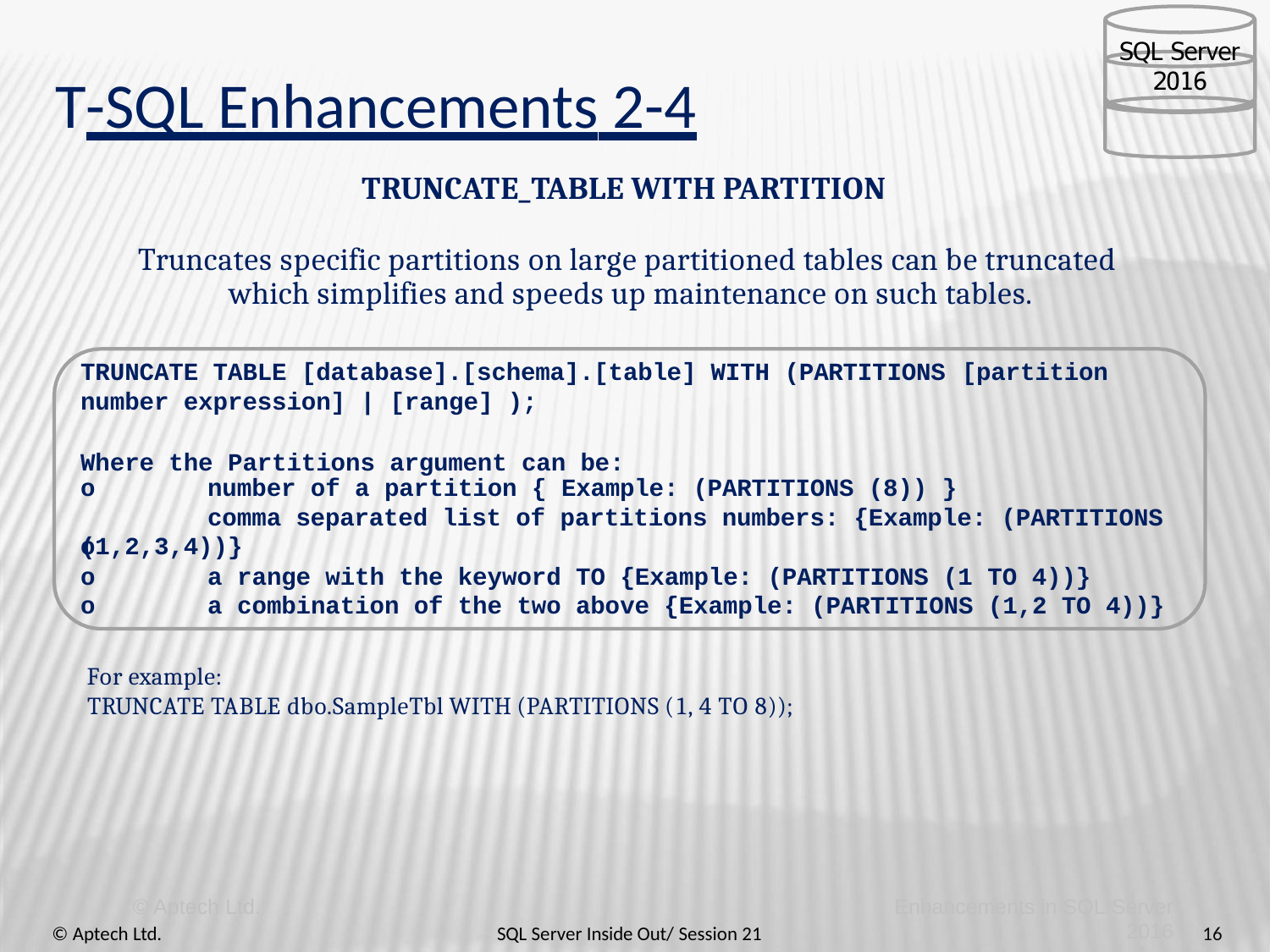

SQL Server

# T-SQL Enhancements 2-4
2016

TRUNCATE_TABLE WITH PARTITION

Truncates specific partitions on large partitioned tables can be truncated  which simplifies and speeds up maintenance on such tables.

TRUNCATE TABLE [database].[schema].[table] WITH (PARTITIONS [partition
number expression] | [range] );

Where the Partitions argument can be:

o  o
number of a partition { Example: (PARTITIONS (8)) }
comma separated list of partitions numbers: {Example: (PARTITIONS
(1,2,3,4))}
o
o
a range with the keyword TO {Example: (PARTITIONS (1 TO 4))}
a combination of the two above {Example: (PARTITIONS (1,2 TO 4))}
For example:
TRUNCATE TABLE dbo.SampleTbl WITH (PARTITIONS (1, 4 TO 8));
© Aptech Ltd.
© Aptech Ltd.
Enhancements in SQL Server
2016
SQL Server Inside Out/ Session 21
16